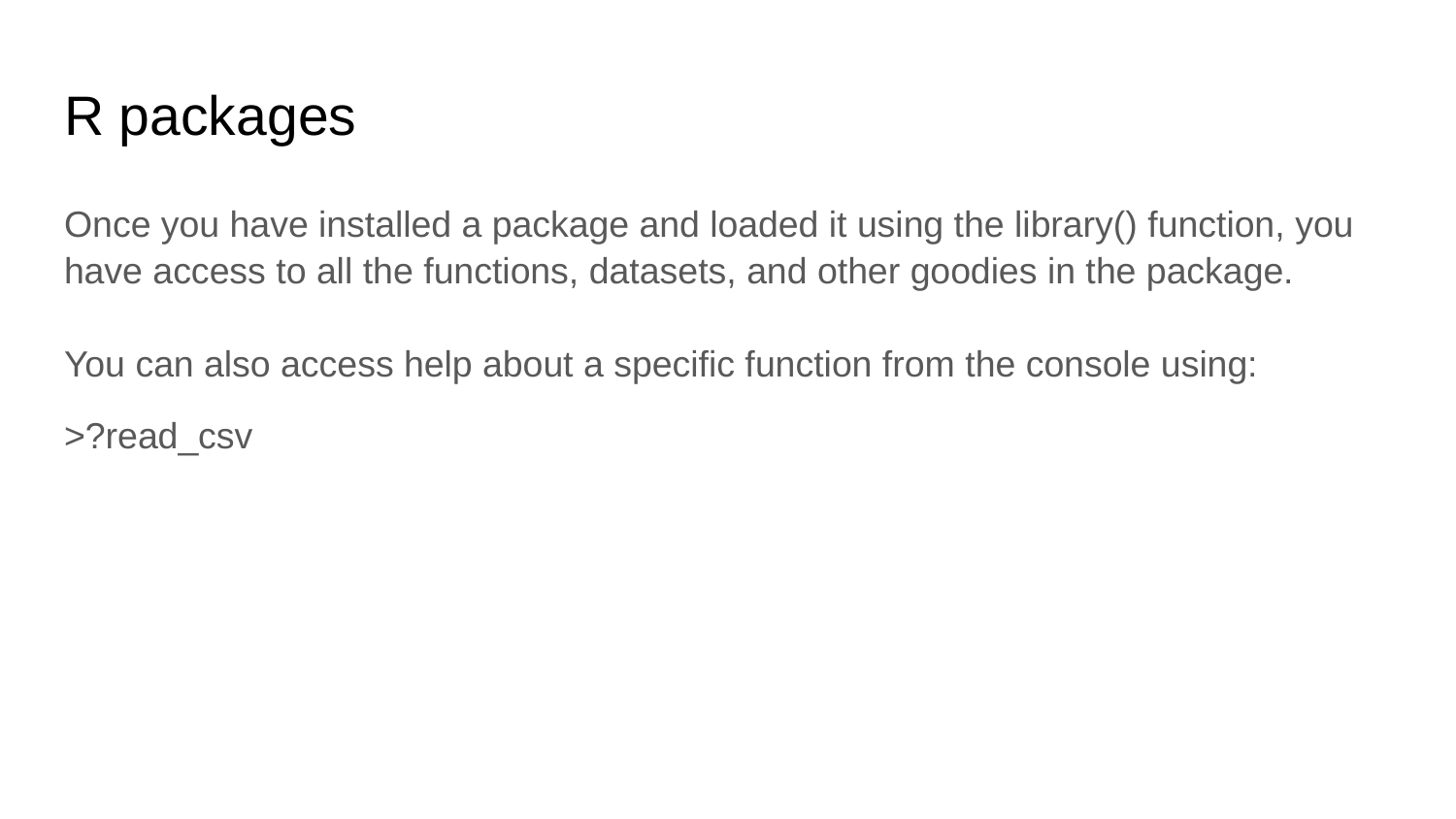

# R packages
Once you have installed a package and loaded it using the library() function, you have access to all the functions, datasets, and other goodies in the package.
You can also access help about a specific function from the console using:
>?read_csv